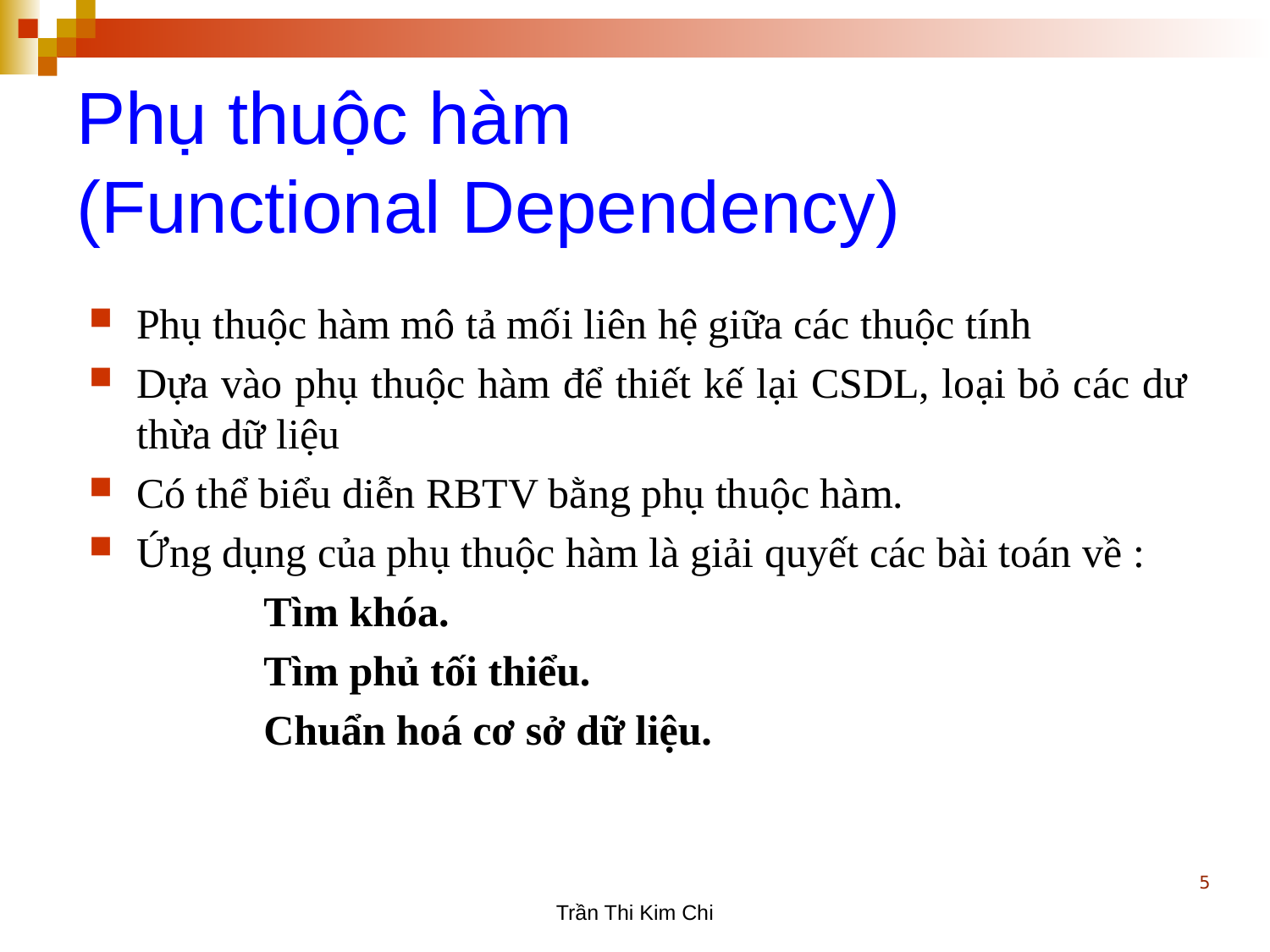

Phụ thuộc hàm
(Functional Dependency)
Phụ thuộc hàm mô tả mối liên hệ giữa các thuộc tính
Dựa vào phụ thuộc hàm để thiết kế lại CSDL, loại bỏ các dư thừa dữ liệu
Có thể biểu diễn RBTV bằng phụ thuộc hàm.
Ứng dụng của phụ thuộc hàm là giải quyết các bài toán về :
		Tìm khóa.
		Tìm phủ tối thiểu.
		Chuẩn hoá cơ sở dữ liệu.

5
Trần Thi Kim Chi